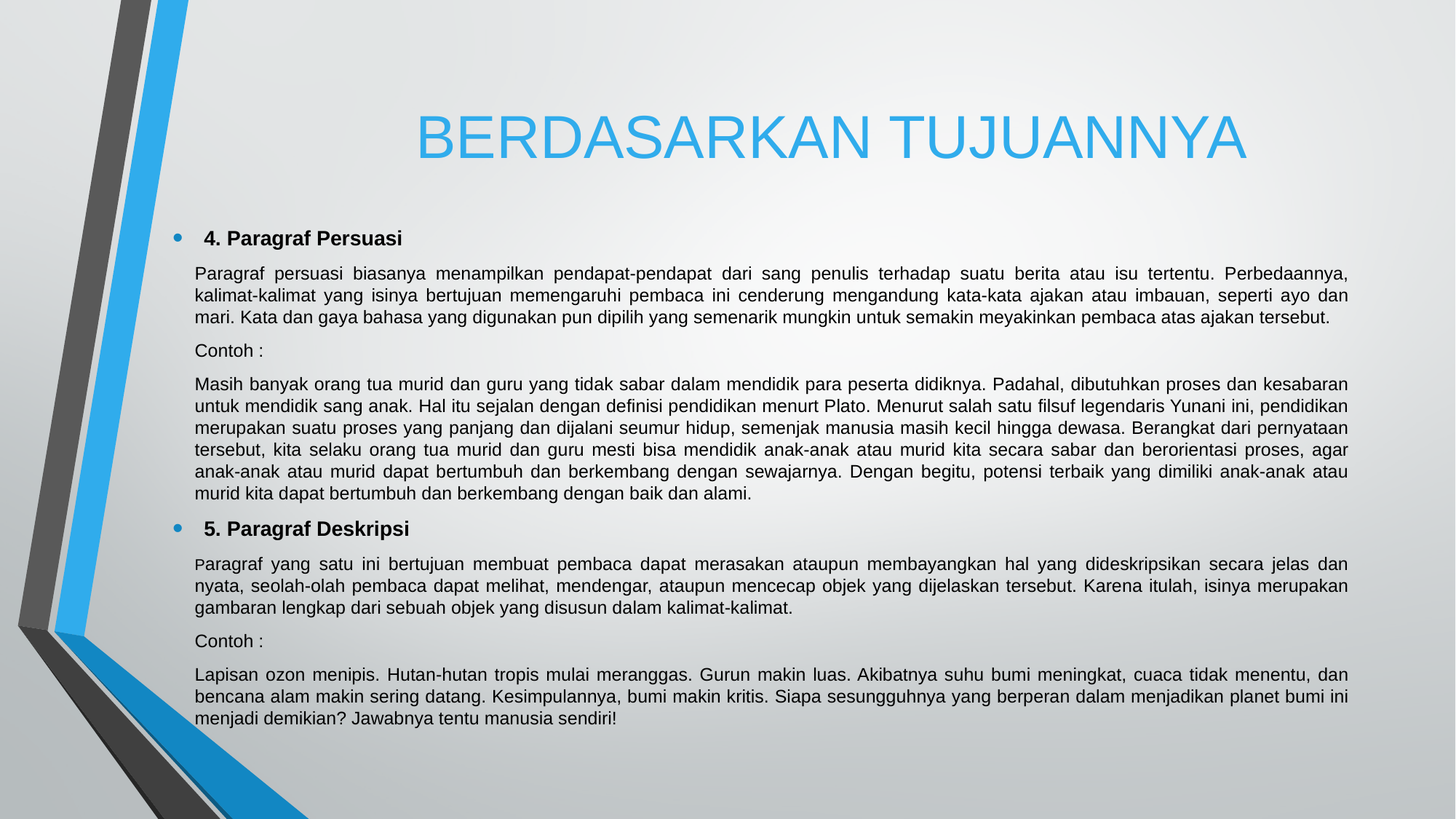

# BERDASARKAN TUJUANNYA
4. Paragraf Persuasi
	Paragraf persuasi biasanya menampilkan pendapat-pendapat dari sang penulis terhadap suatu berita atau isu tertentu. Perbedaannya, kalimat-kalimat yang isinya bertujuan memengaruhi pembaca ini cenderung mengandung kata-kata ajakan atau imbauan, seperti ayo dan mari. Kata dan gaya bahasa yang digunakan pun dipilih yang semenarik mungkin untuk semakin meyakinkan pembaca atas ajakan tersebut.
Contoh :
	Masih banyak orang tua murid dan guru yang tidak sabar dalam mendidik para peserta didiknya. Padahal, dibutuhkan proses dan kesabaran untuk mendidik sang anak. Hal itu sejalan dengan definisi pendidikan menurt Plato. Menurut salah satu filsuf legendaris Yunani ini, pendidikan merupakan suatu proses yang panjang dan dijalani seumur hidup, semenjak manusia masih kecil hingga dewasa. Berangkat dari pernyataan tersebut, kita selaku orang tua murid dan guru mesti bisa mendidik anak-anak atau murid kita secara sabar dan berorientasi proses, agar anak-anak atau murid dapat bertumbuh dan berkembang dengan sewajarnya. Dengan begitu, potensi terbaik yang dimiliki anak-anak atau murid kita dapat bertumbuh dan berkembang dengan baik dan alami.
5. Paragraf Deskripsi
	Paragraf yang satu ini bertujuan membuat pembaca dapat merasakan ataupun membayangkan hal yang dideskripsikan secara jelas dan nyata, seolah-olah pembaca dapat melihat, mendengar, ataupun mencecap objek yang dijelaskan tersebut. Karena itulah, isinya merupakan gambaran lengkap dari sebuah objek yang disusun dalam kalimat-kalimat.
Contoh :
	Lapisan ozon menipis. Hutan-hutan tropis mulai meranggas. Gurun makin luas. Akibatnya suhu bumi meningkat, cuaca tidak menentu, dan bencana alam makin sering datang. Kesimpulannya, bumi makin kritis. Siapa sesungguhnya yang berperan dalam menjadikan planet bumi ini menjadi demikian? Jawabnya tentu manusia sendiri!